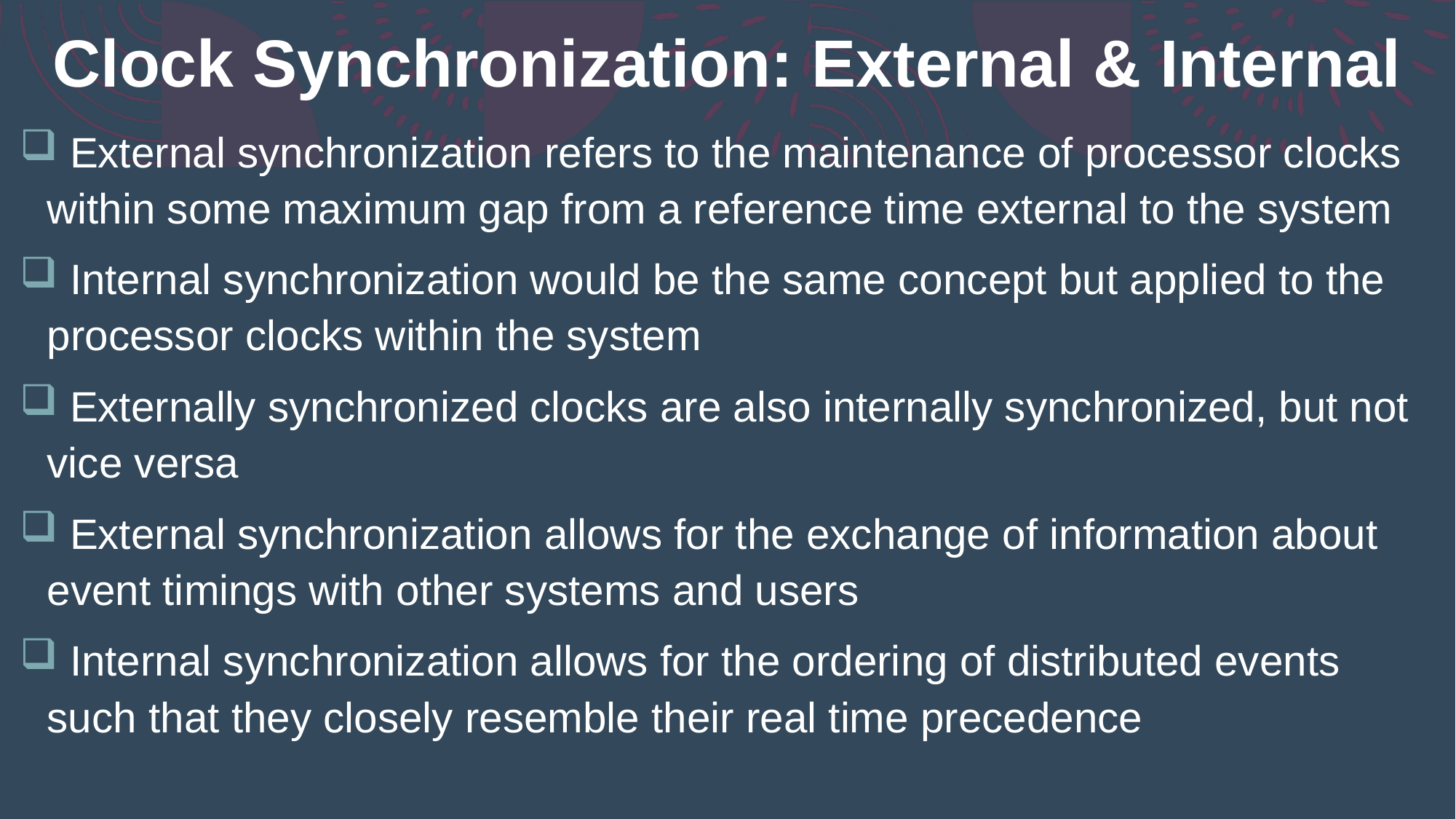

# Clock Synchronization: External & Internal
 External synchronization refers to the maintenance of processor clocks within some maximum gap from a reference time external to the system
 Internal synchronization would be the same concept but applied to the processor clocks within the system
 Externally synchronized clocks are also internally synchronized, but not vice versa
 External synchronization allows for the exchange of information about event timings with other systems and users
 Internal synchronization allows for the ordering of distributed events such that they closely resemble their real time precedence